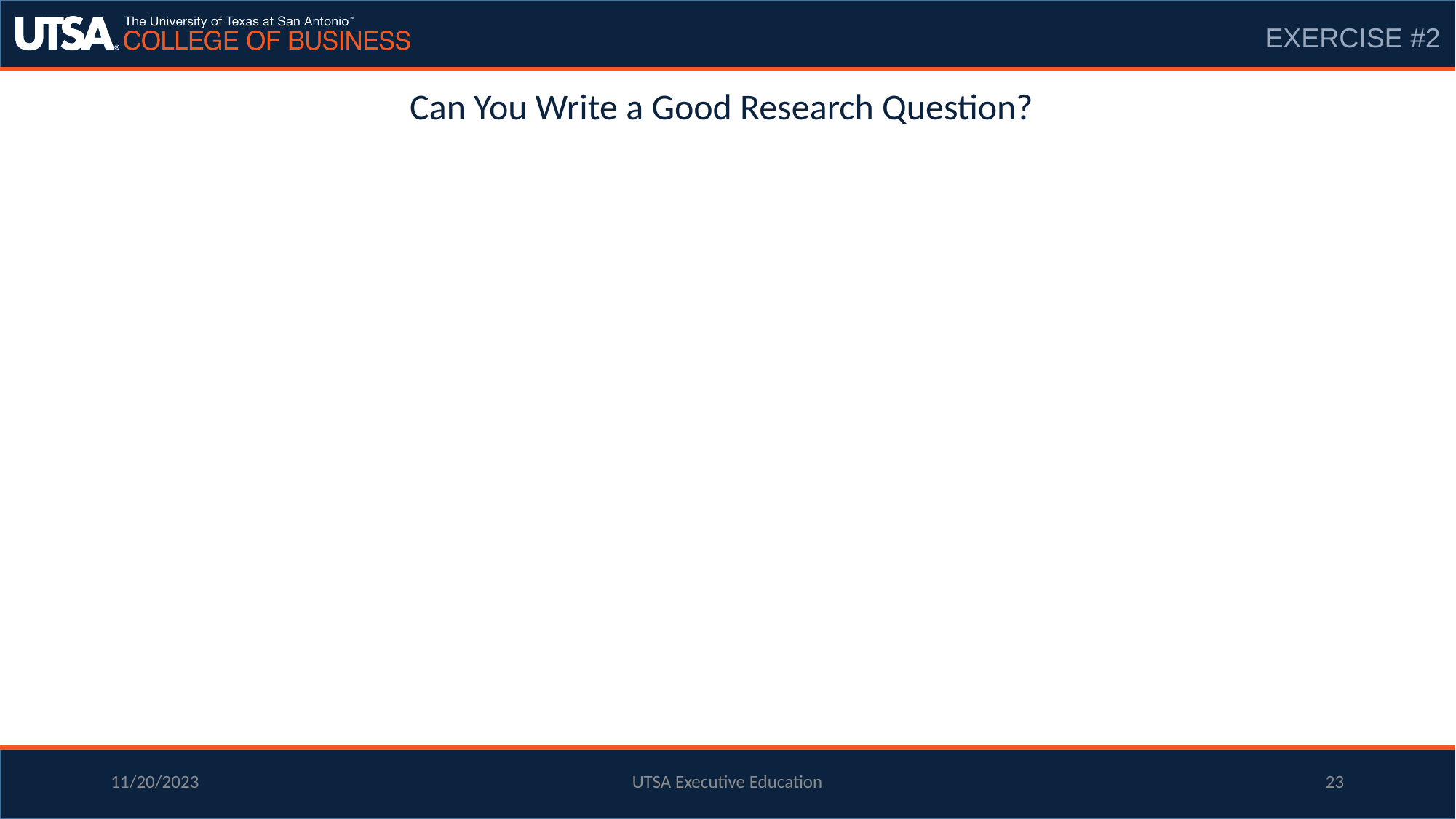

EXERCISE #2
# Can You Write a Good Research Question?

11/20/2023
UTSA Executive Education
23